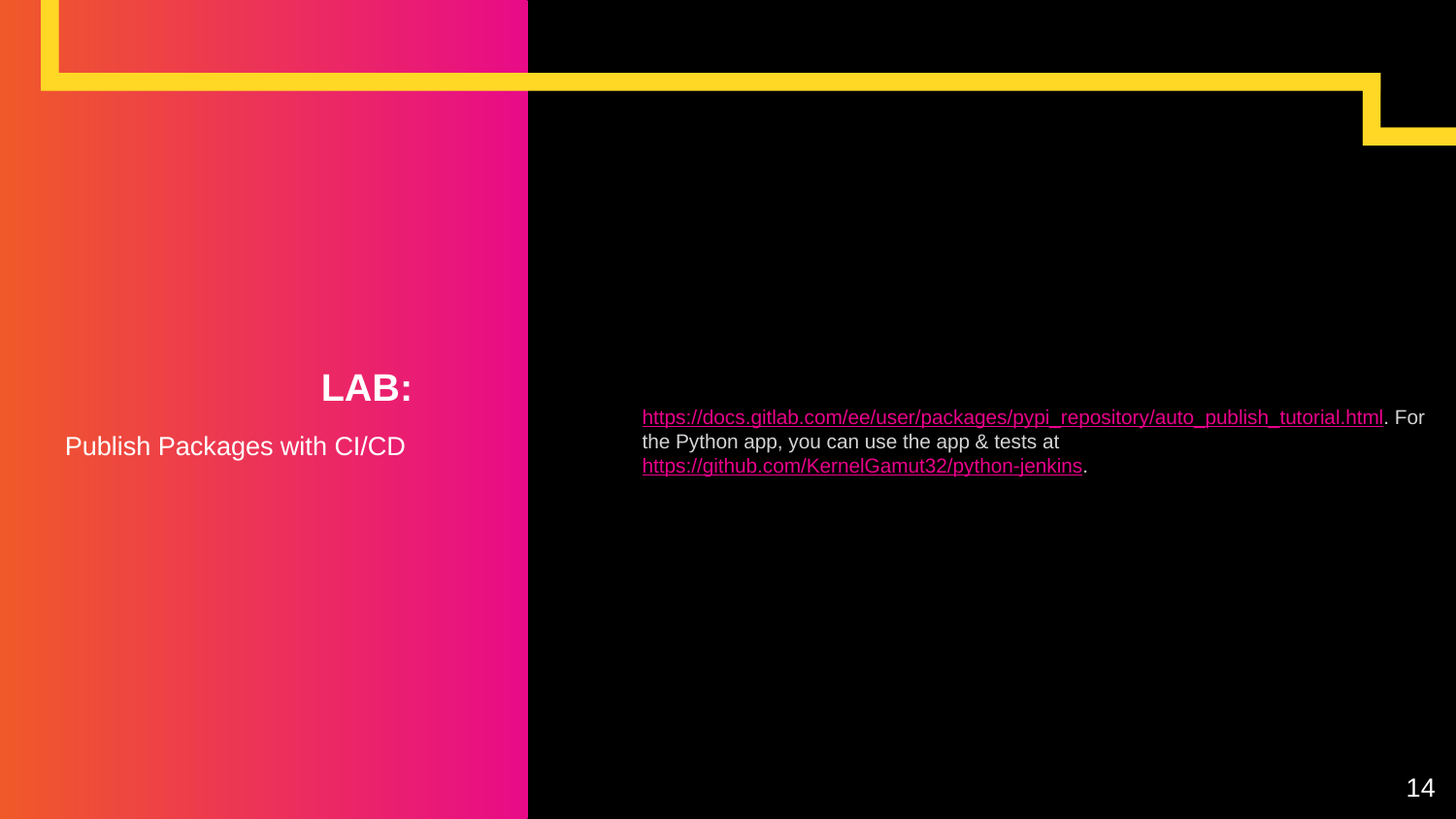

# LAB:
https://docs.gitlab.com/ee/user/packages/pypi_repository/auto_publish_tutorial.html. For the Python app, you can use the app & tests at https://github.com/KernelGamut32/python-jenkins.
Publish Packages with CI/CD
14